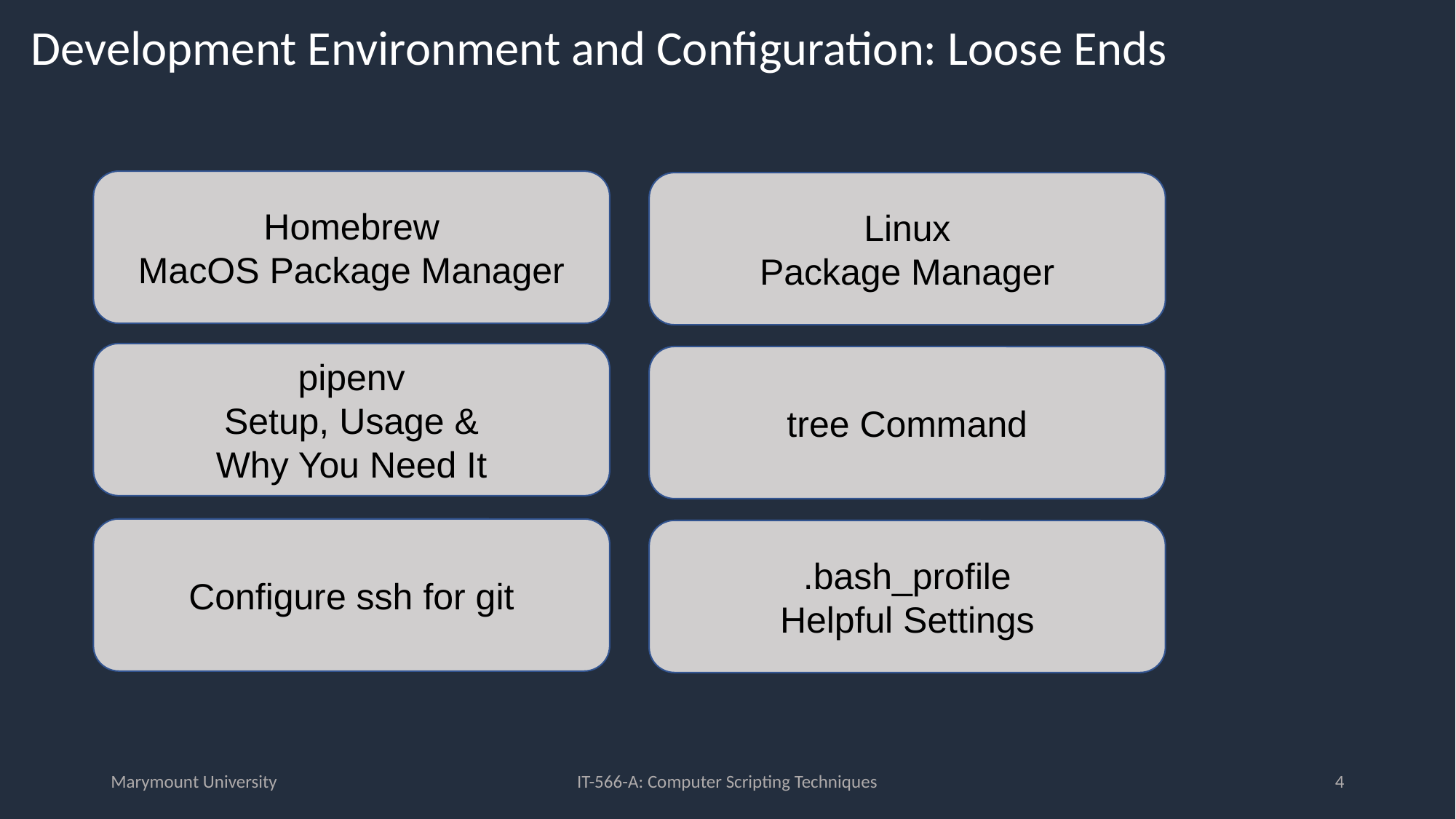

# Development Environment and Configuration: Loose Ends
Homebrew
MacOS Package Manager
Linux
Package Manager
pipenv
Setup, Usage &
Why You Need It
tree Command
Configure ssh for git
.bash_profile
Helpful Settings
Marymount University
IT-566-A: Computer Scripting Techniques
4